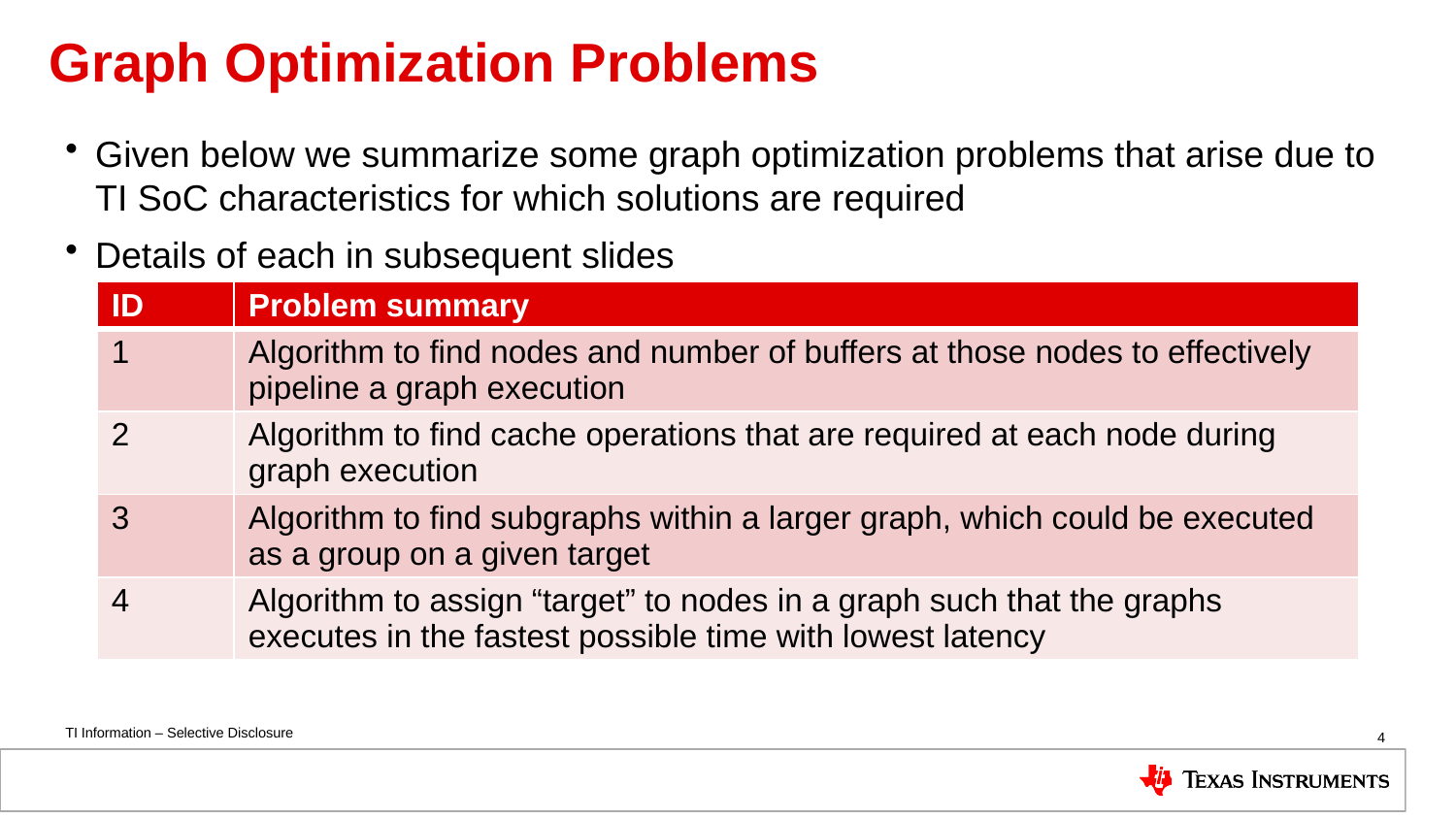

# Graph Optimization Problems
Given below we summarize some graph optimization problems that arise due to TI SoC characteristics for which solutions are required
Details of each in subsequent slides

| ID | Problem summary |
| --- | --- |
| 1 | Algorithm to find nodes and number of buffers at those nodes to effectively pipeline a graph execution |
| 2 | Algorithm to find cache operations that are required at each node during graph execution |
| 3 | Algorithm to find subgraphs within a larger graph, which could be executed as a group on a given target |
| 4 | Algorithm to assign “target” to nodes in a graph such that the graphs executes in the fastest possible time with lowest latency |
4